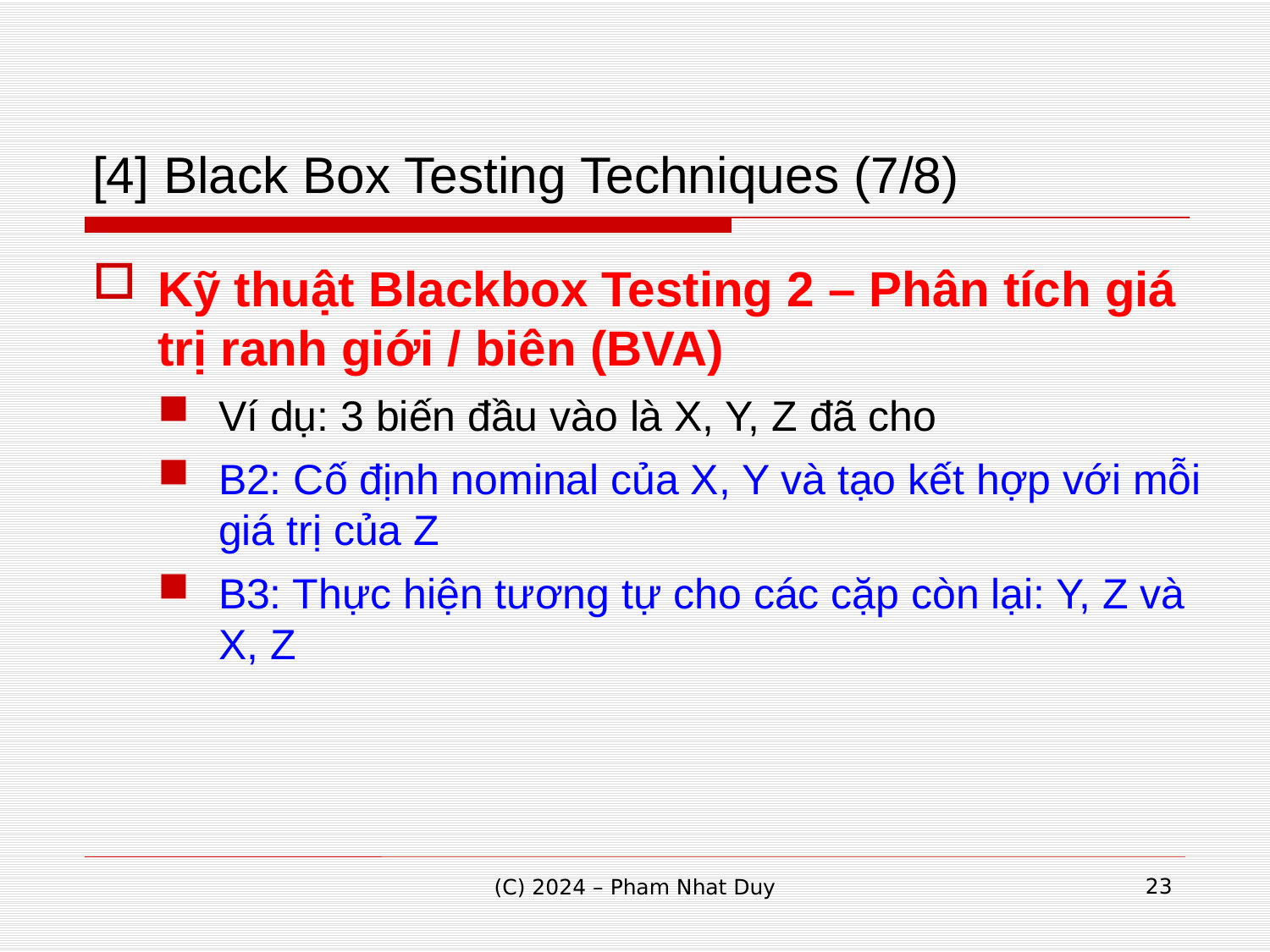

# [4] Black Box Testing Techniques (7/8)
Kỹ thuật Blackbox Testing 2 – Phân tích giá trị ranh giới / biên (BVA)
Ví dụ: 3 biến đầu vào là X, Y, Z đã cho
B2: Cố định nominal của X, Y và tạo kết hợp với mỗi giá trị của Z
B3: Thực hiện tương tự cho các cặp còn lại: Y, Z và X, Z
23
(C) 2024 – Pham Nhat Duy